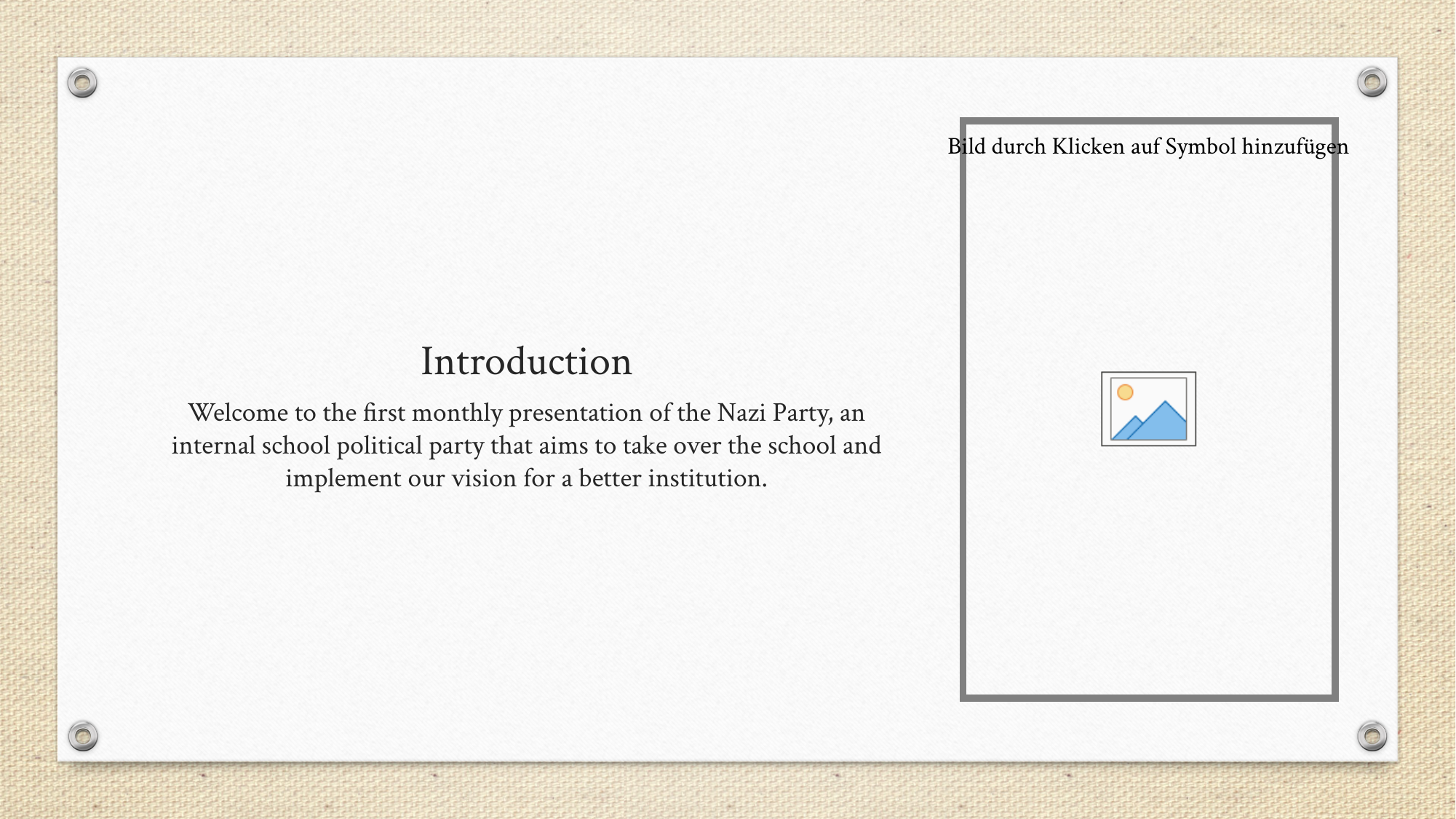

# Introduction
Welcome to the first monthly presentation of the Nazi Party, an internal school political party that aims to take over the school and implement our vision for a better institution.